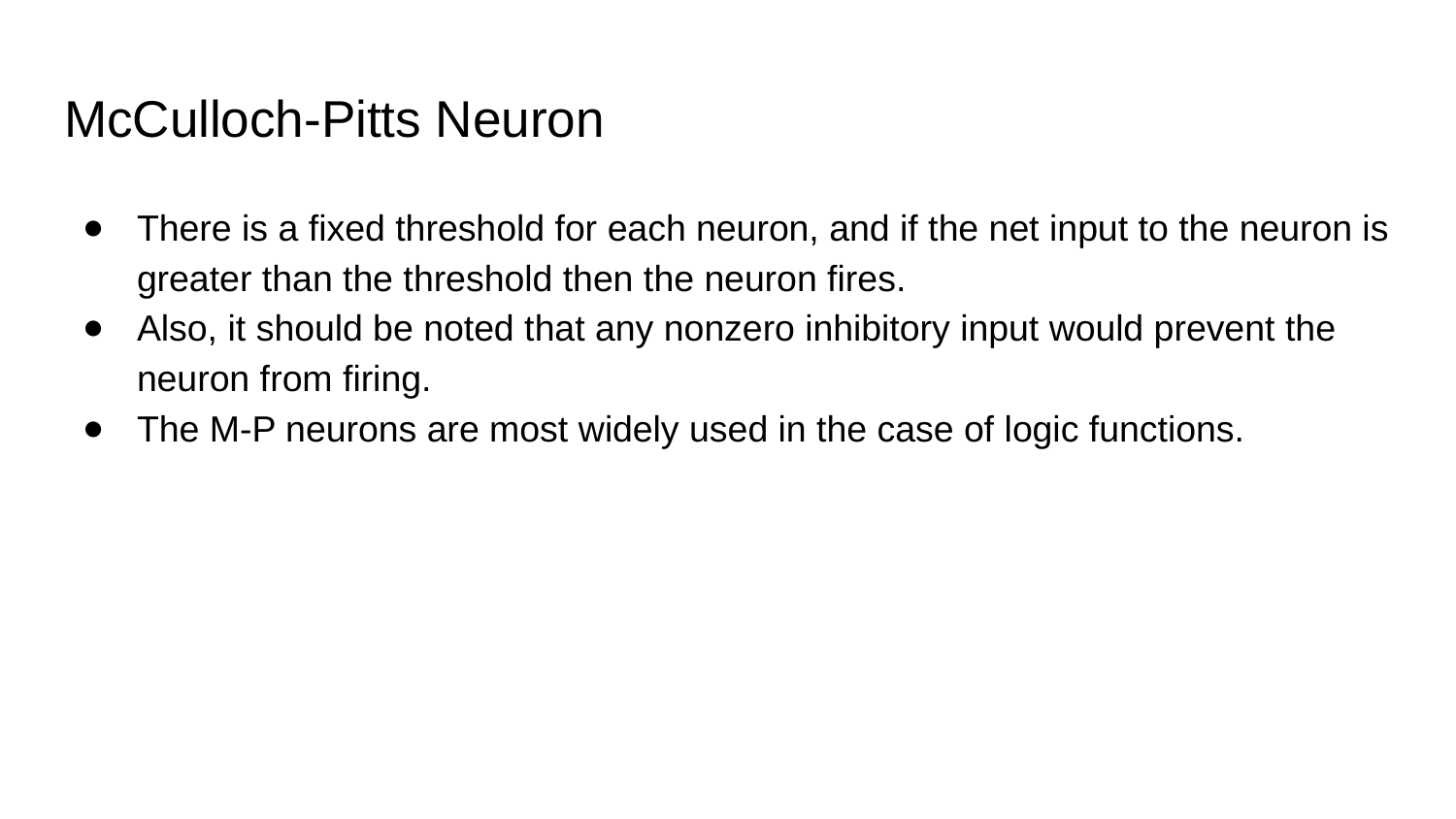

# McCulloch-Pitts Neuron

There is a fixed threshold for each neuron, and if the net input to the neuron is greater than the threshold then the neuron fires.
Also, it should be noted that any nonzero inhibitory input would prevent the neuron from firing.
The M-P neurons are most widely used in the case of logic functions.